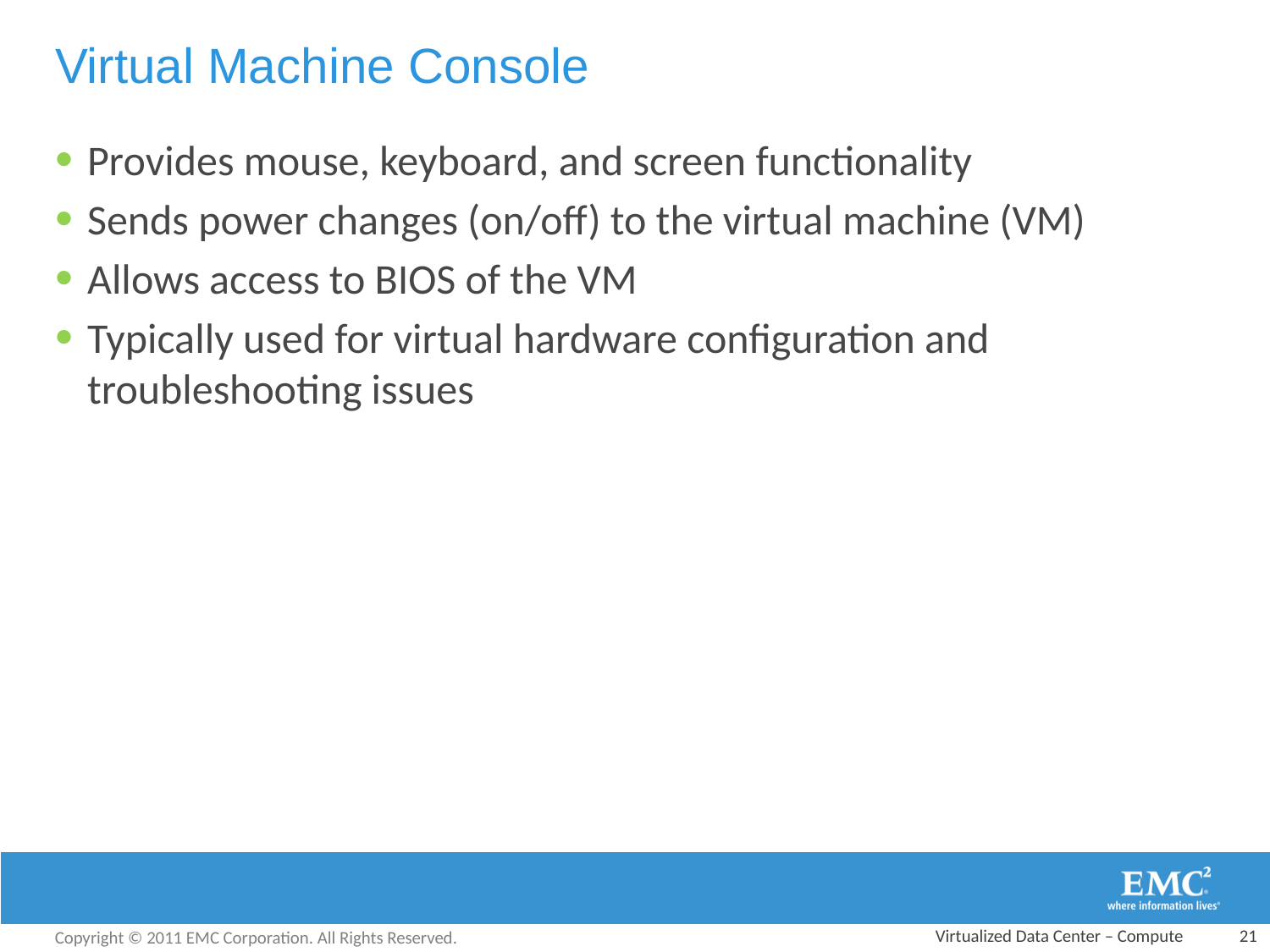

# Virtual Machine Console
Provides mouse, keyboard, and screen functionality
Sends power changes (on/off) to the virtual machine (VM)
Allows access to BIOS of the VM
Typically used for virtual hardware configuration and troubleshooting issues
Virtualized Data Center – Compute
21